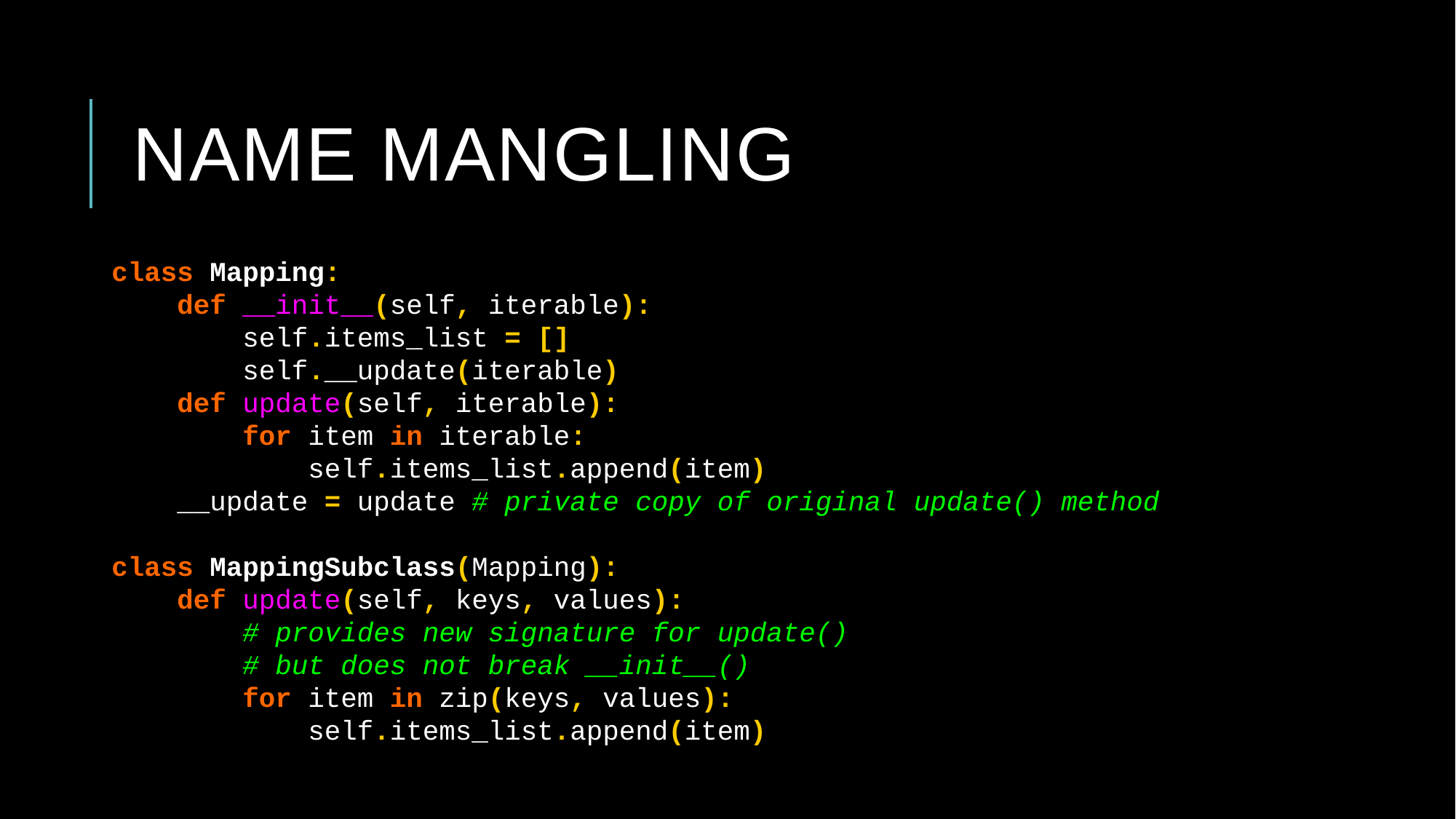

# Name mangling
class Mapping:
    def __init__(self, iterable):
        self.items_list = []
        self.__update(iterable)
    def update(self, iterable):
        for item in iterable:
            self.items_list.append(item)
    __update = update # private copy of original update() method
class MappingSubclass(Mapping):
    def update(self, keys, values):
        # provides new signature for update()
        # but does not break __init__()
        for item in zip(keys, values):
            self.items_list.append(item)